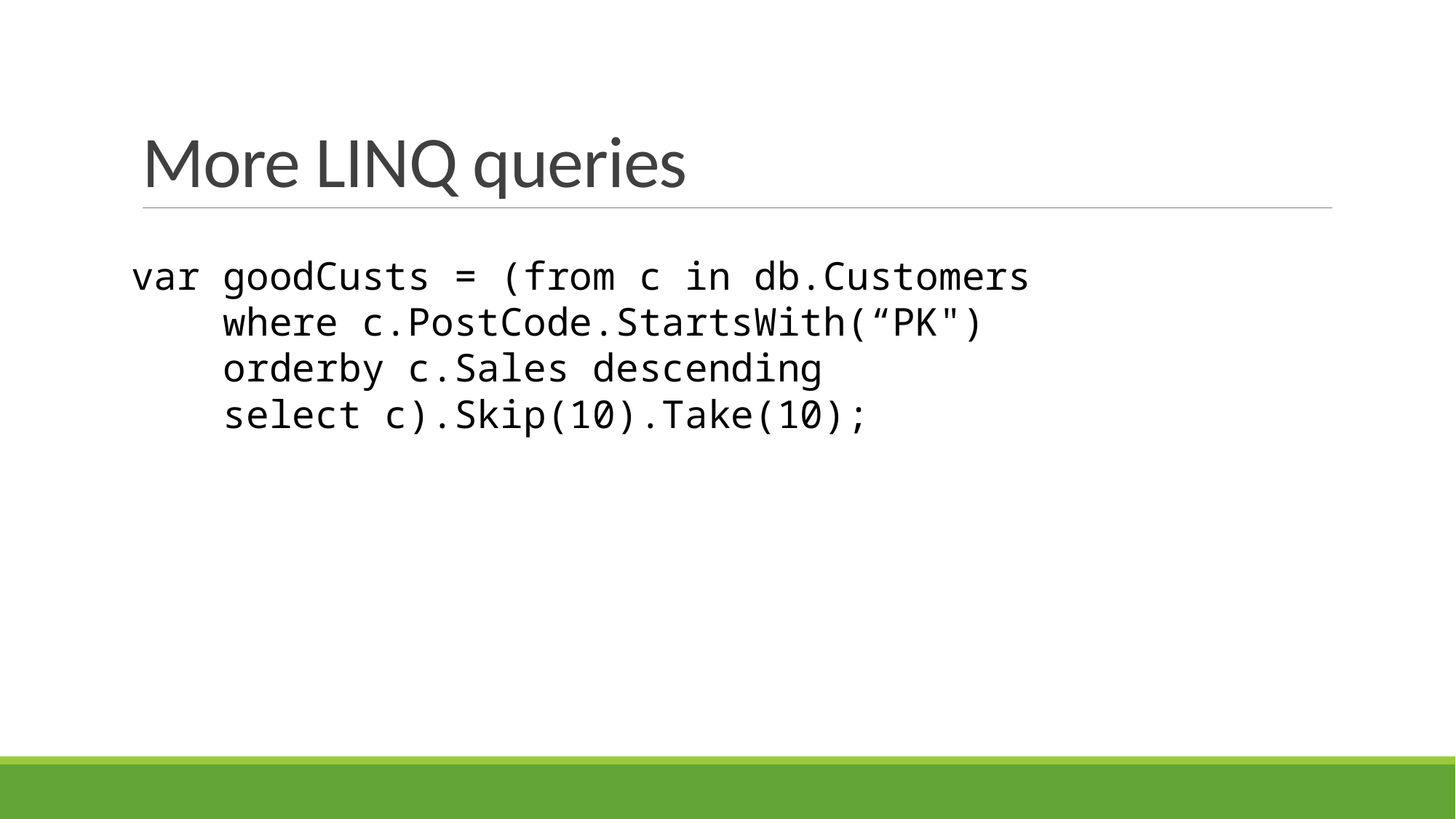

# More LINQ queries
var goodCusts = (from c in db.Customers
    where c.PostCode.StartsWith(“PK")
    orderby c.Sales descending
    select c).Skip(10).Take(10);